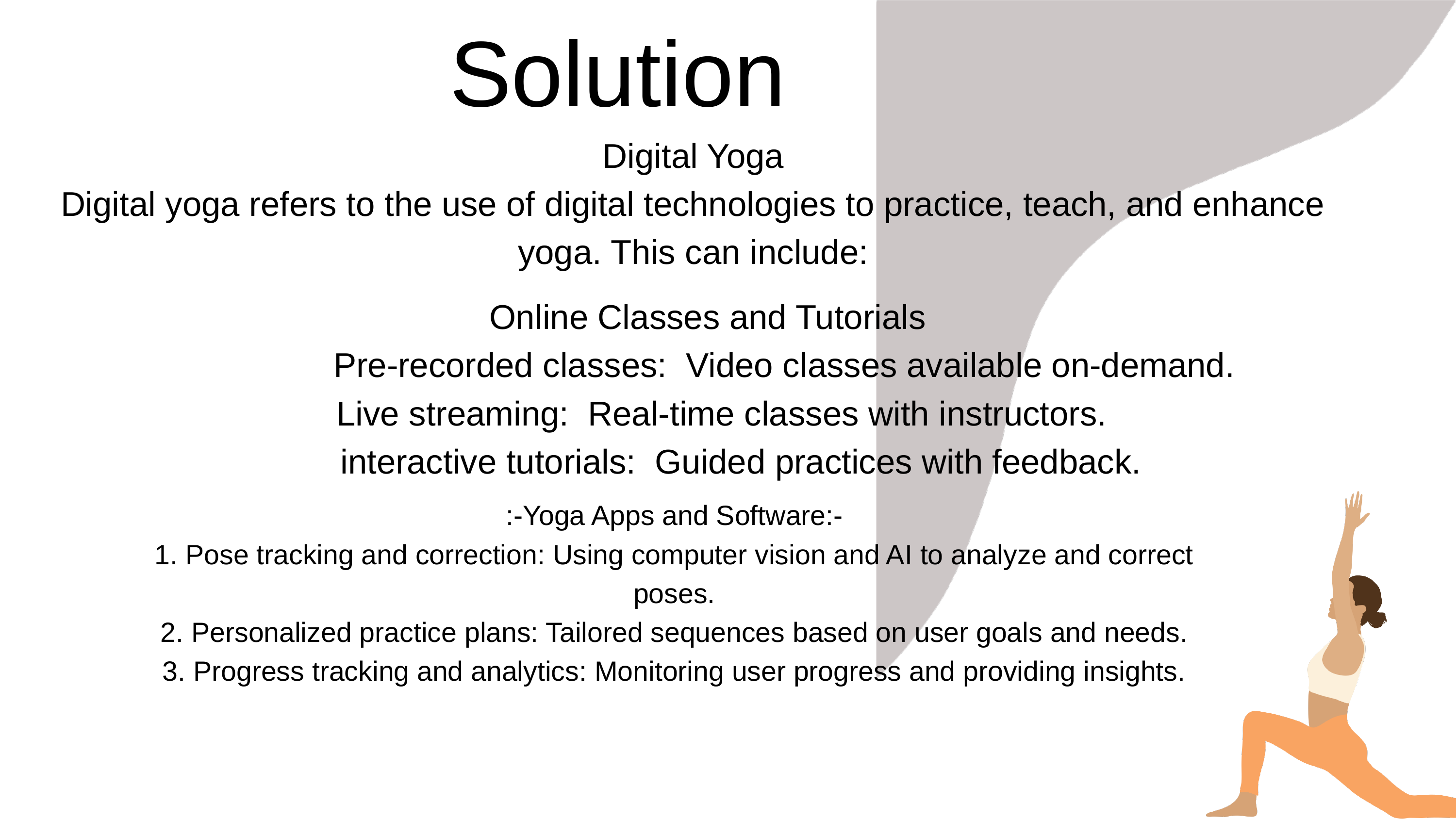

Solution
Digital Yoga
Digital yoga refers to the use of digital technologies to practice, teach, and enhance yoga. This can include:
Online Classes and Tutorials
                Pre-recorded classes:  Video classes available on-demand.
   Live streaming:  Real-time classes with instructors.
       interactive tutorials:  Guided practices with feedback.

:-Yoga Apps and Software:-
1. Pose tracking and correction: Using computer vision and AI to analyze and correct poses.
2. Personalized practice plans: Tailored sequences based on user goals and needs.
3. Progress tracking and analytics: Monitoring user progress and providing insights.